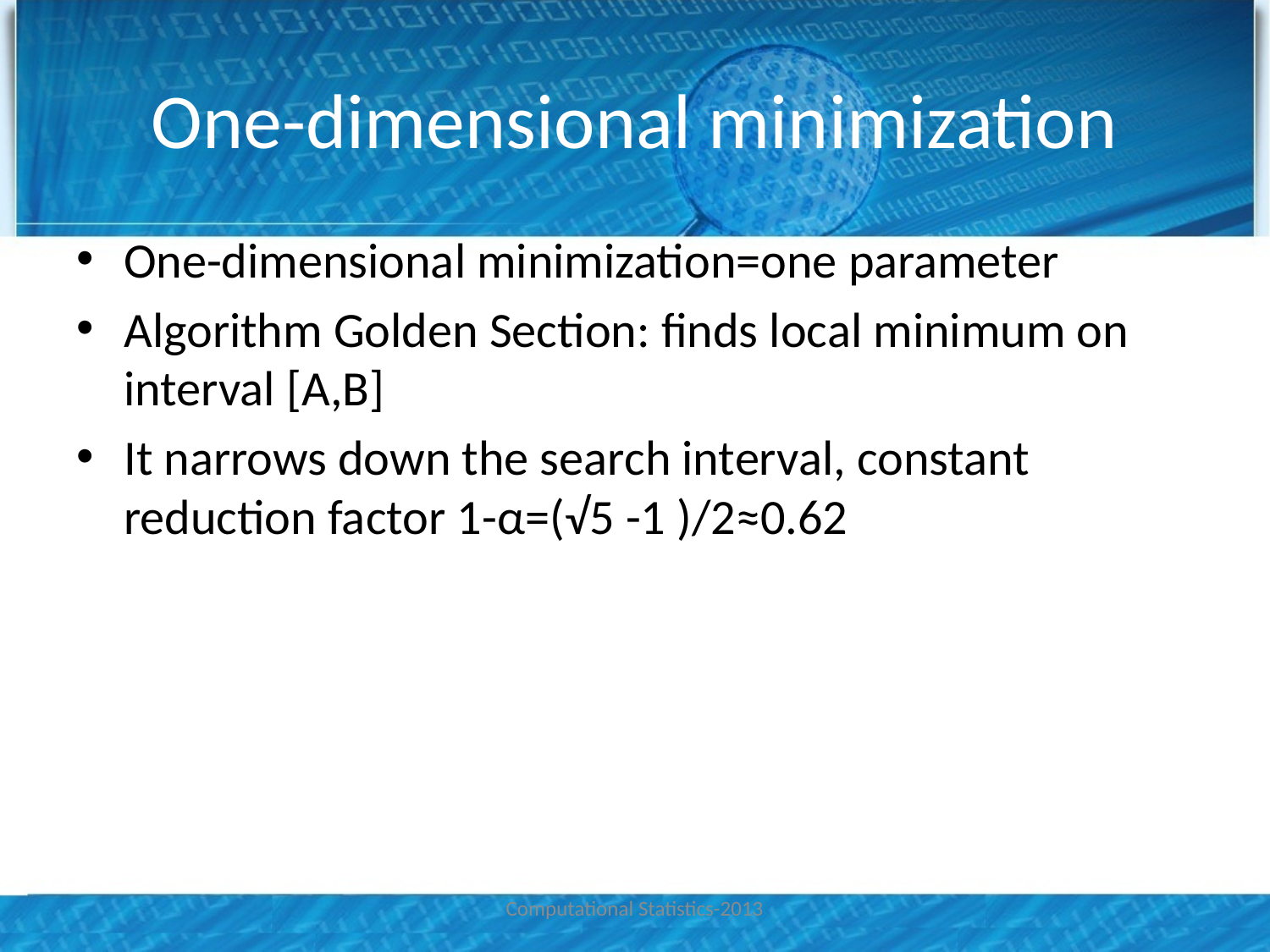

# One-dimensional minimization
One-dimensional minimization=one parameter
Algorithm Golden Section: finds local minimum on interval [A,B]
It narrows down the search interval, constant reduction factor 1-α=(√5 -1 )/2≈0.62

Computational Statistics-2013